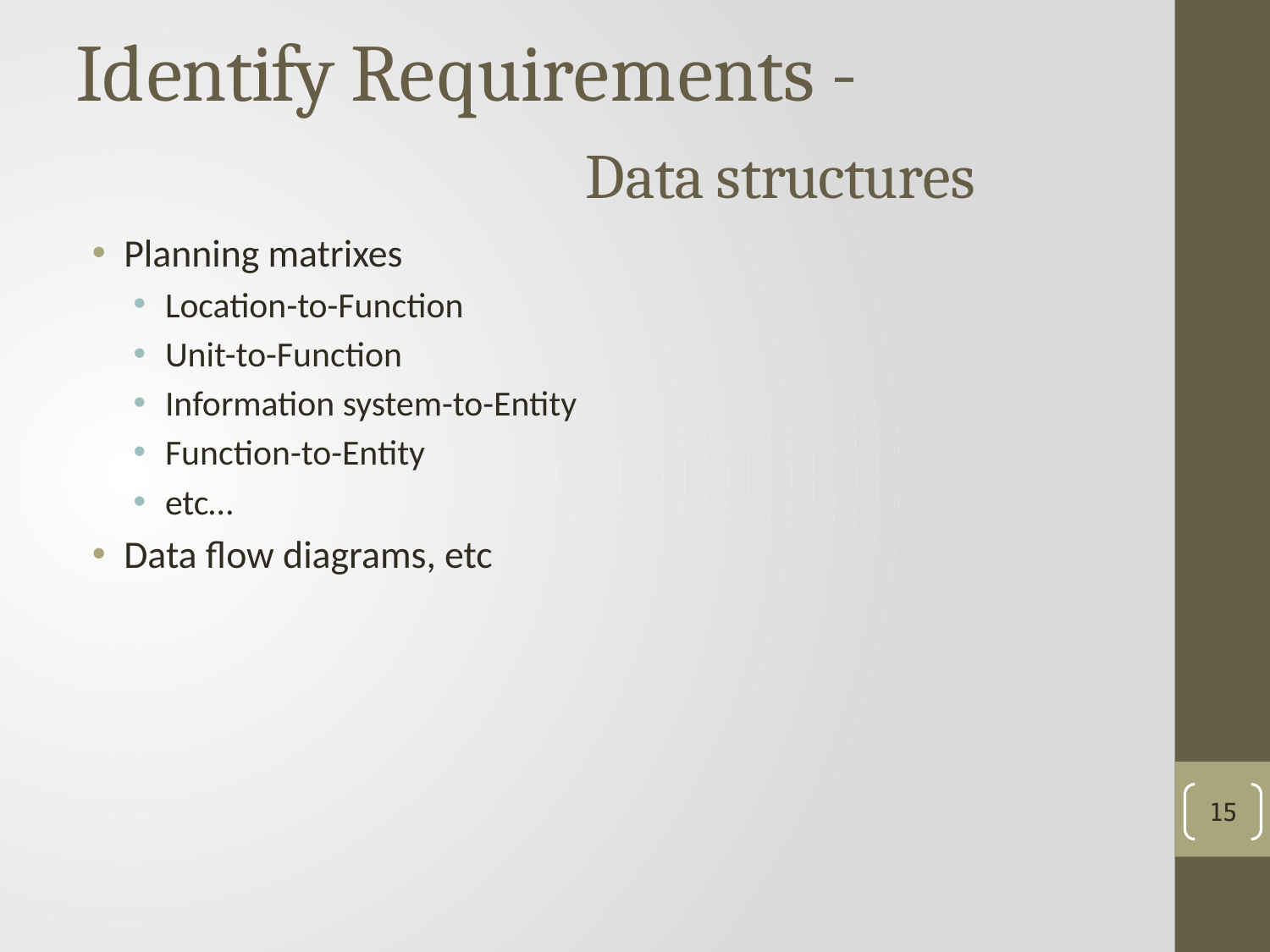

# Identify Requirements - Data structures
Planning matrixes
Location-to-Function
Unit-to-Function
Information system-to-Entity
Function-to-Entity
etc…
Data flow diagrams, etc
15